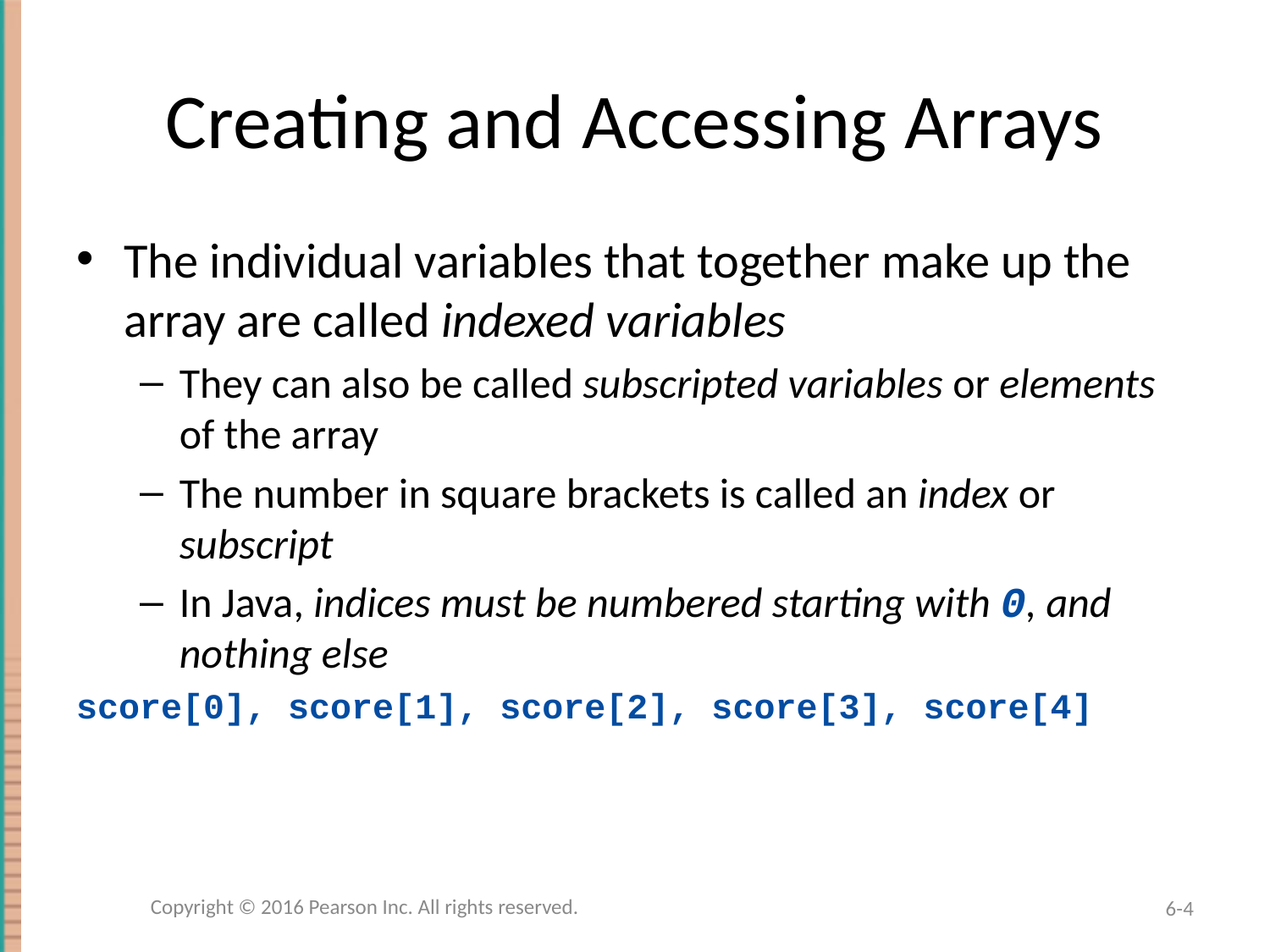

# Creating and Accessing Arrays
The individual variables that together make up the array are called indexed variables
They can also be called subscripted variables or elements of the array
The number in square brackets is called an index or subscript
In Java, indices must be numbered starting with 0, and nothing else
score[0], score[1], score[2], score[3], score[4]
Copyright © 2016 Pearson Inc. All rights reserved.
6-4